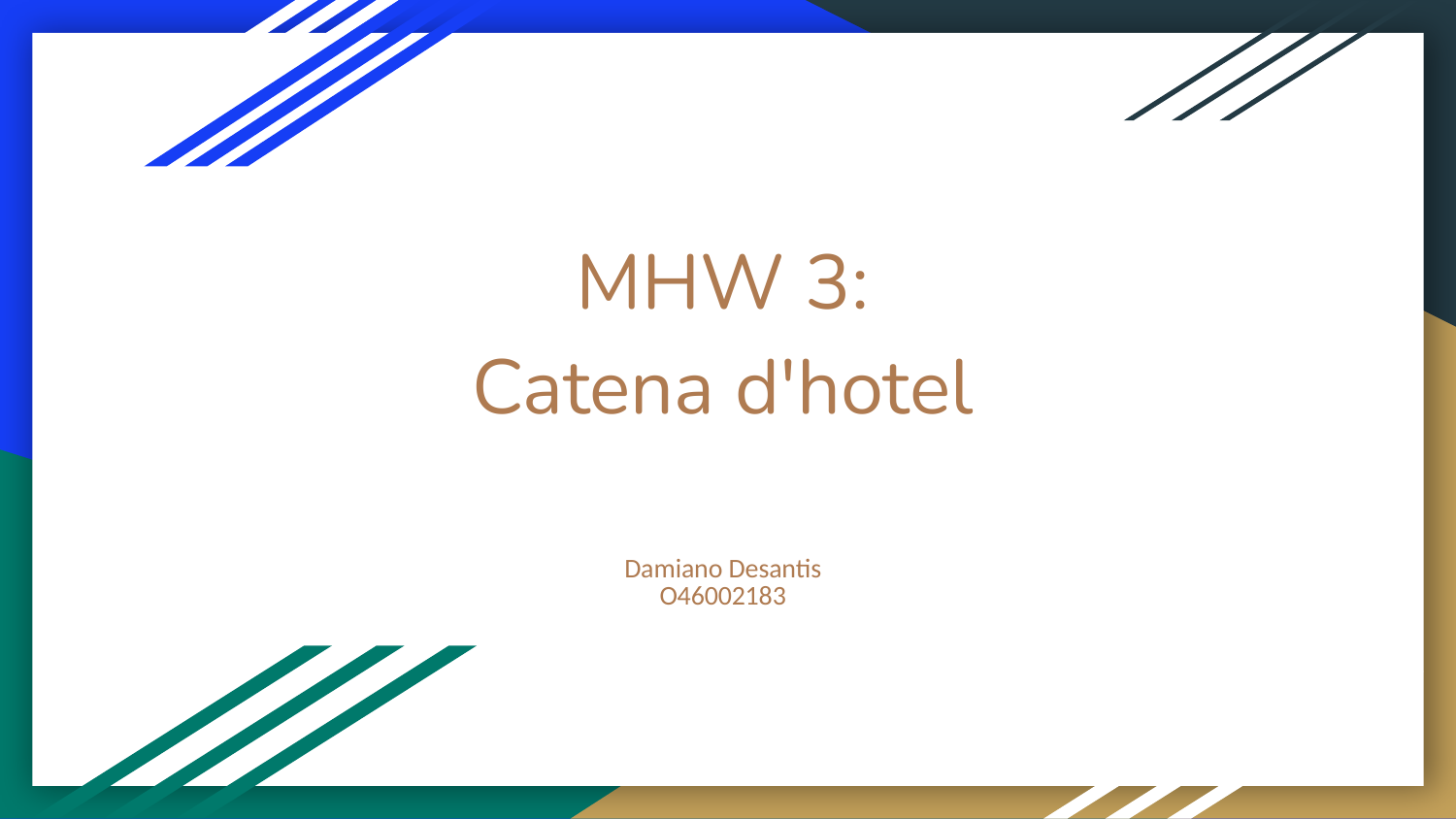

# MHW 3:
Catena d'hotel
Damiano Desantis
O46002183